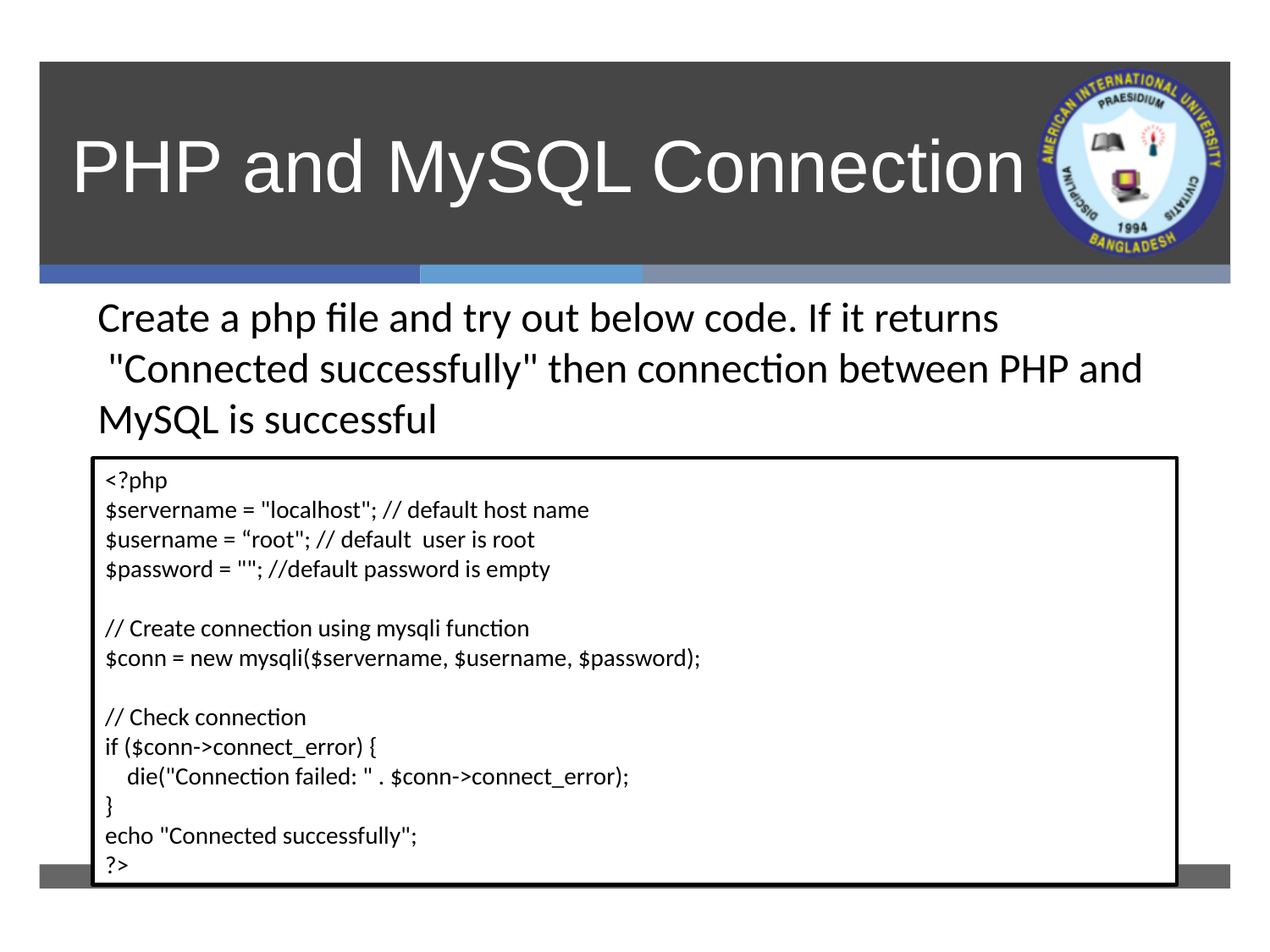

# PHP and MySQL Connection
Create a php file and try out below code. If it returns  "Connected successfully" then connection between PHP and MySQL is successful
<?php
$servername = "localhost"; // default host name
$username = “root"; // default  user is root
$password = ""; //default password is empty
// Create connection using mysqli function
$conn = new mysqli($servername, $username, $password);
// Check connection
if ($conn->connect_error) {
    die("Connection failed: " . $conn->connect_error);
}
echo "Connected successfully";
?>